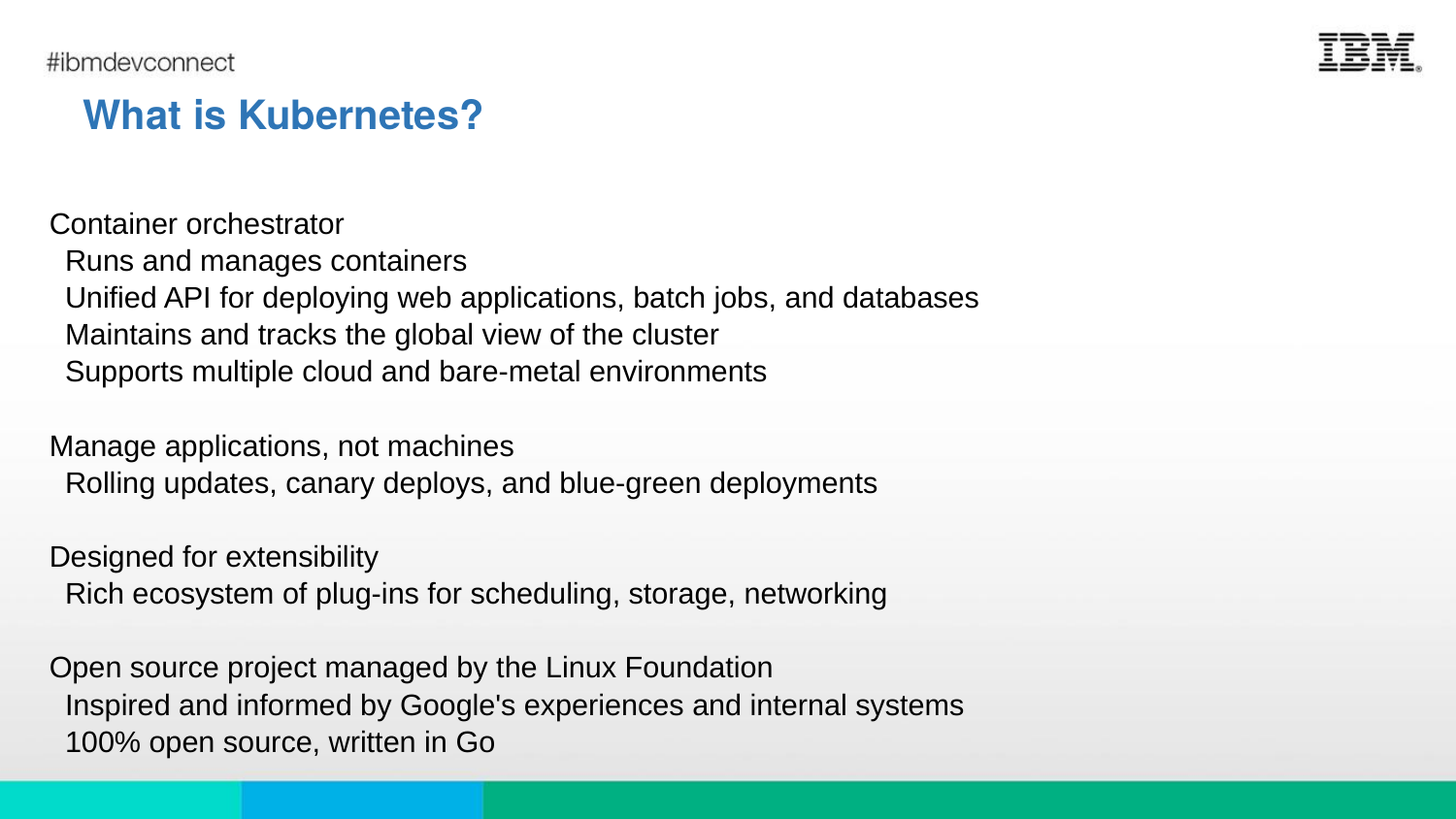

# What is Kubernetes?

Container orchestrator
Runs and manages containers
Unified API for deploying web applications, batch jobs, and databases
Maintains and tracks the global view of the cluster
Supports multiple cloud and bare-metal environments

Manage applications, not machines
Rolling updates, canary deploys, and blue-green deployments

Designed for extensibility
Rich ecosystem of plug-ins for scheduling, storage, networking

Open source project managed by the Linux Foundation
Inspired and informed by Google's experiences and internal systems
100% open source, written in Go